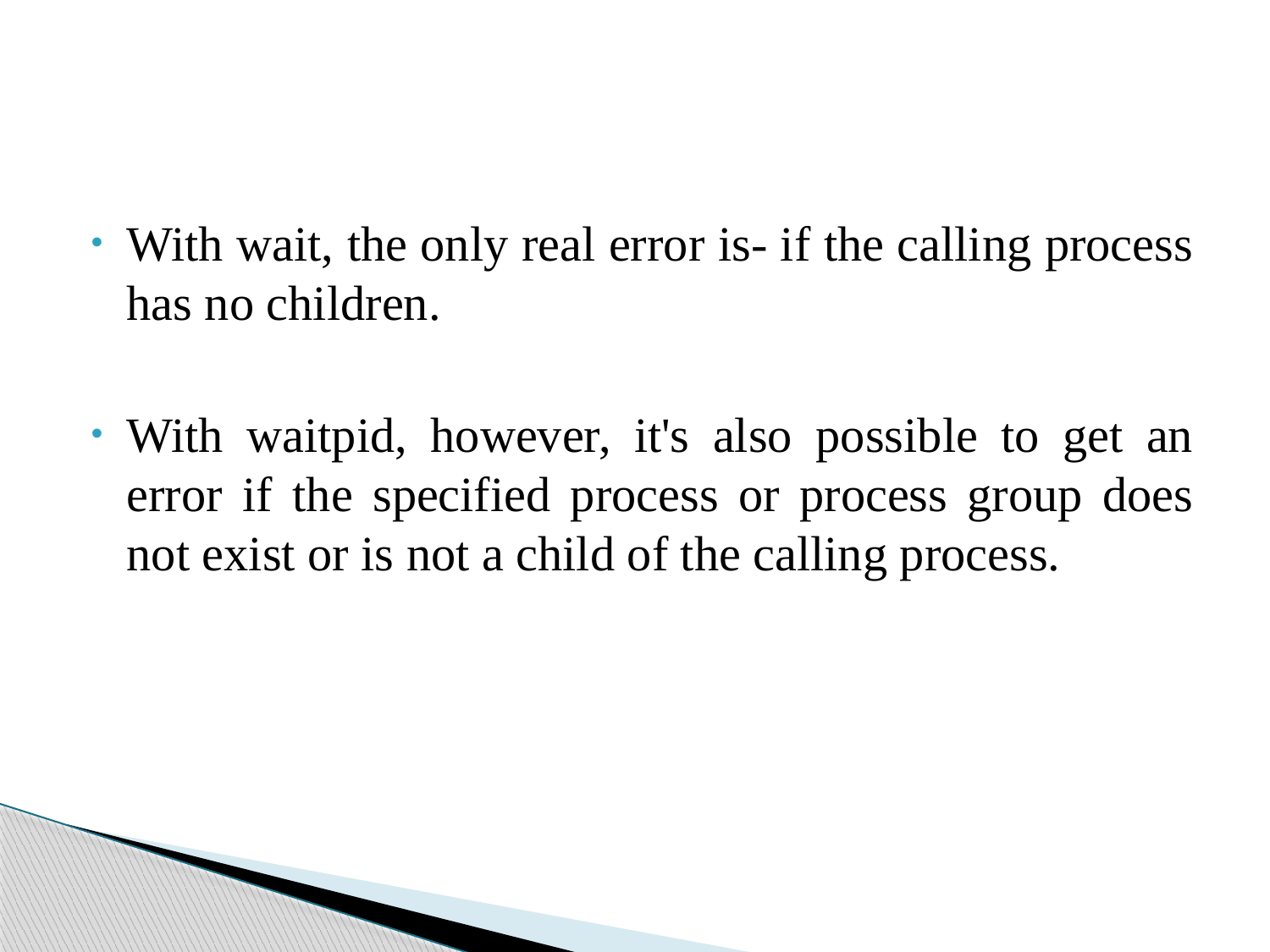

#
With wait, the only real error is- if the calling process has no children.

With waitpid, however, it's also possible to get an error if the specified process or process group does not exist or is not a child of the calling process.